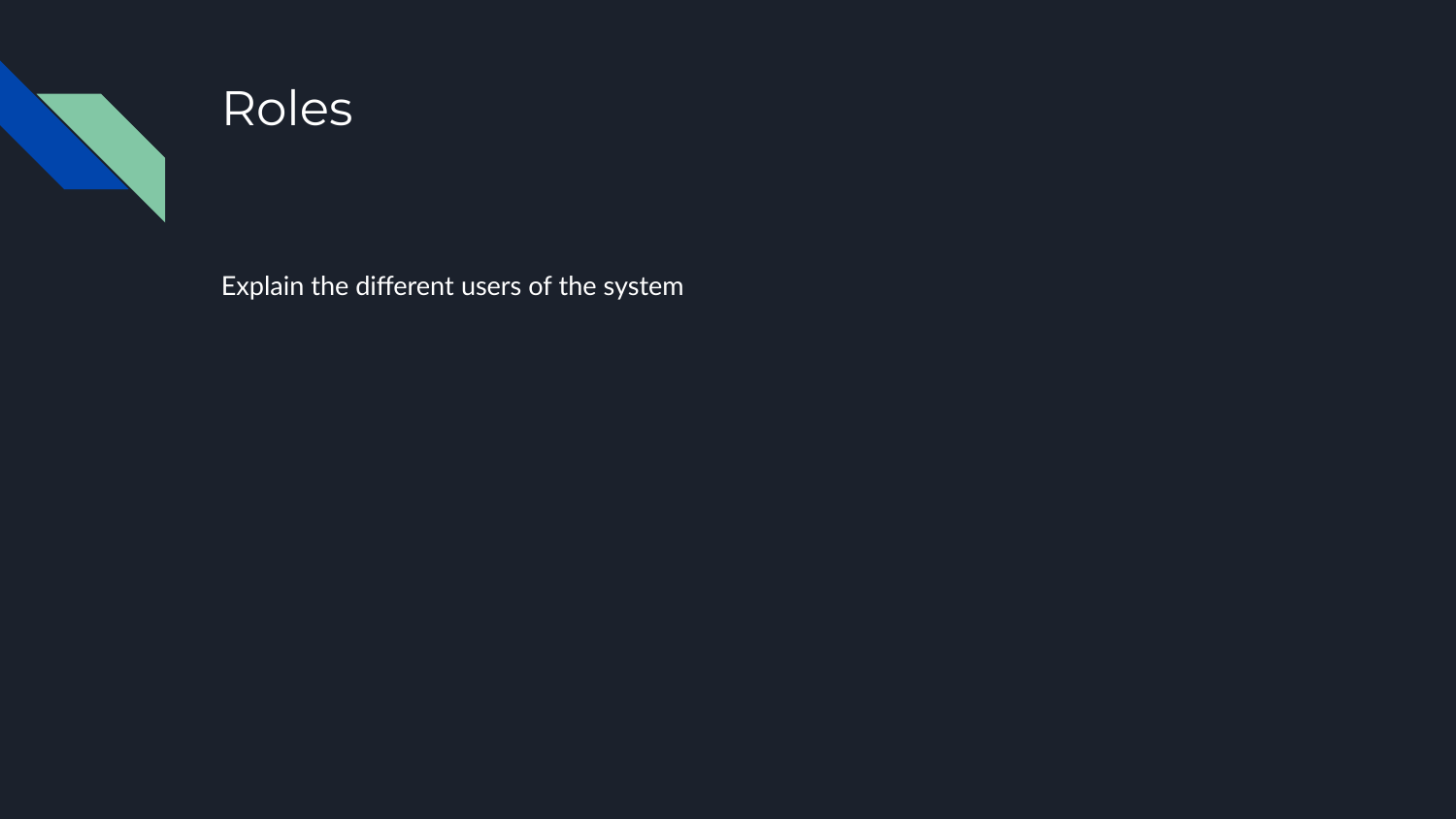

# Roles
Explain the different users of the system